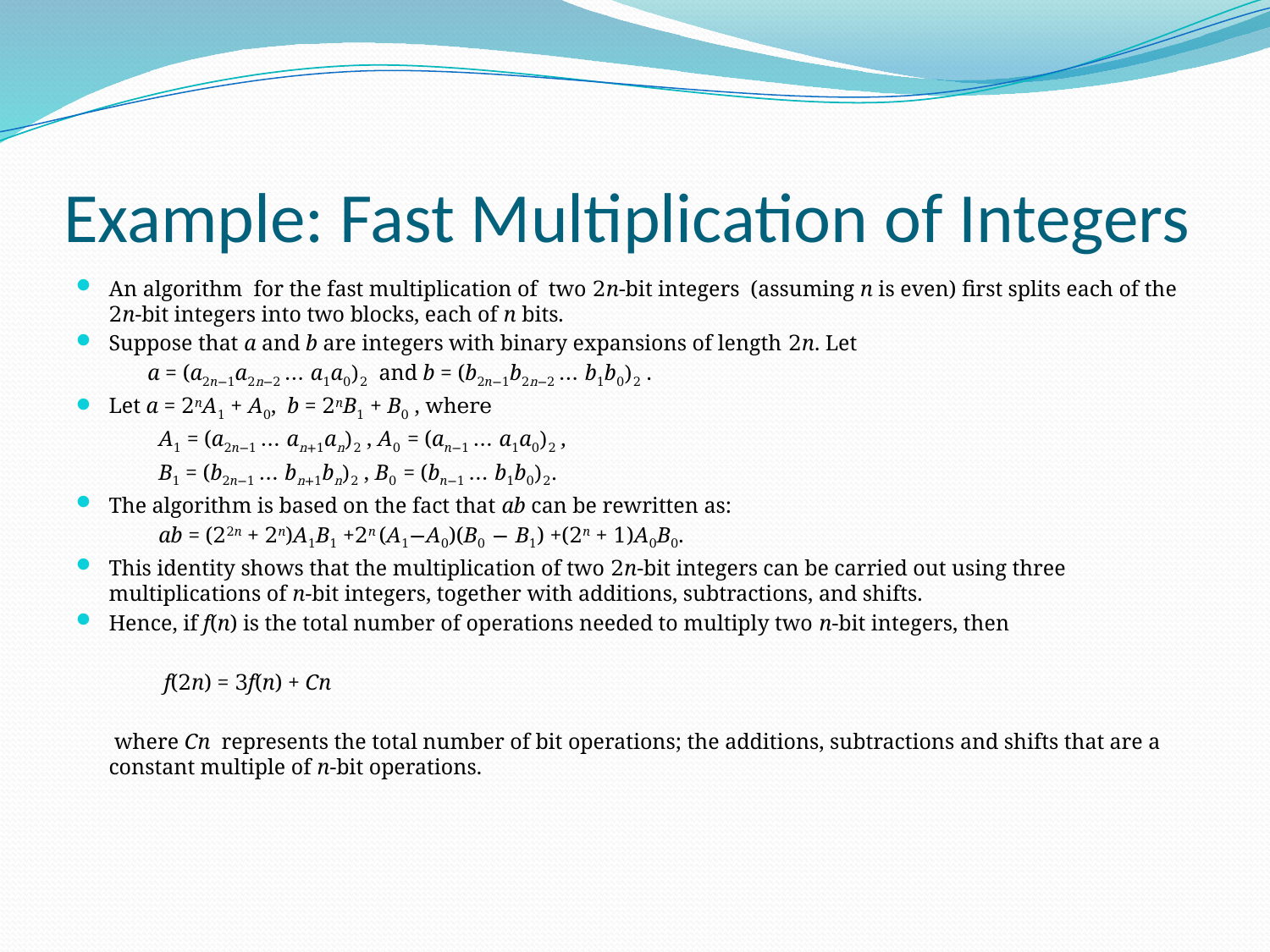

# Example: Fast Multiplication of Integers
An algorithm  for the fast multiplication of  two 2n-bit integers  (assuming n is even) first splits each of the 2n-bit integers into two blocks, each of n bits.
Suppose that a and b are integers with binary expansions of length 2n. Let
             a = (a2n−1a2n−2 … a1a0)2   and b = (b2n−1b2n−2 … b1b0)2 .
Let a = 2nA1 + A0,  b = 2nB1 + B0 , where
               A1 = (a2n−1 … an+1an)2 , A0 = (an−1 … a1a0)2 ,
               B1 = (b2n−1 … bn+1bn)2 , B0 = (bn−1 … b1b0)2.
The algorithm is based on the fact that ab can be rewritten as:
               ab = (22n + 2n)A1B1 +2n (A1−A0)(B0 − B1) +(2n + 1)A0B0.
This identity shows that the multiplication of two 2n-bit integers can be carried out using three multiplications of n-bit integers, together with additions, subtractions, and shifts.
Hence, if f(n) is the total number of operations needed to multiply two n-bit integers, then

                f(2n) = 3f(n) + Cn

       where Cn  represents the total number of bit operations; the additions, subtractions and shifts that are a constant multiple of n-bit operations.